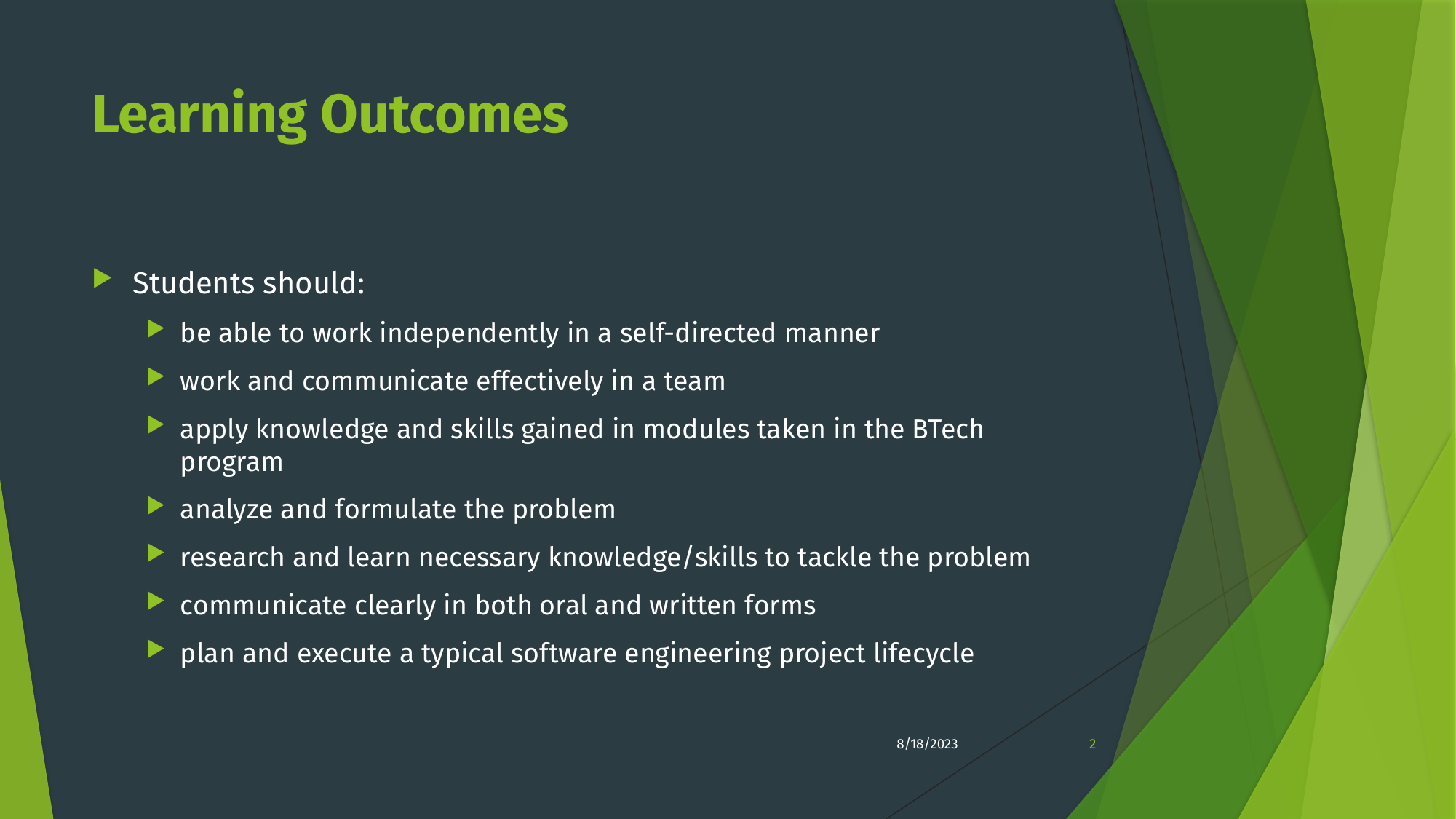

# Learning Outcomes
Students should:
be able to work independently in a self-directed manner
work and communicate effectively in a team
apply knowledge and skills gained in modules taken in the BTech program
analyze and formulate the problem
research and learn necessary knowledge/skills to tackle the problem
communicate clearly in both oral and written forms
plan and execute a typical software engineering project lifecycle

8/18/2023
2